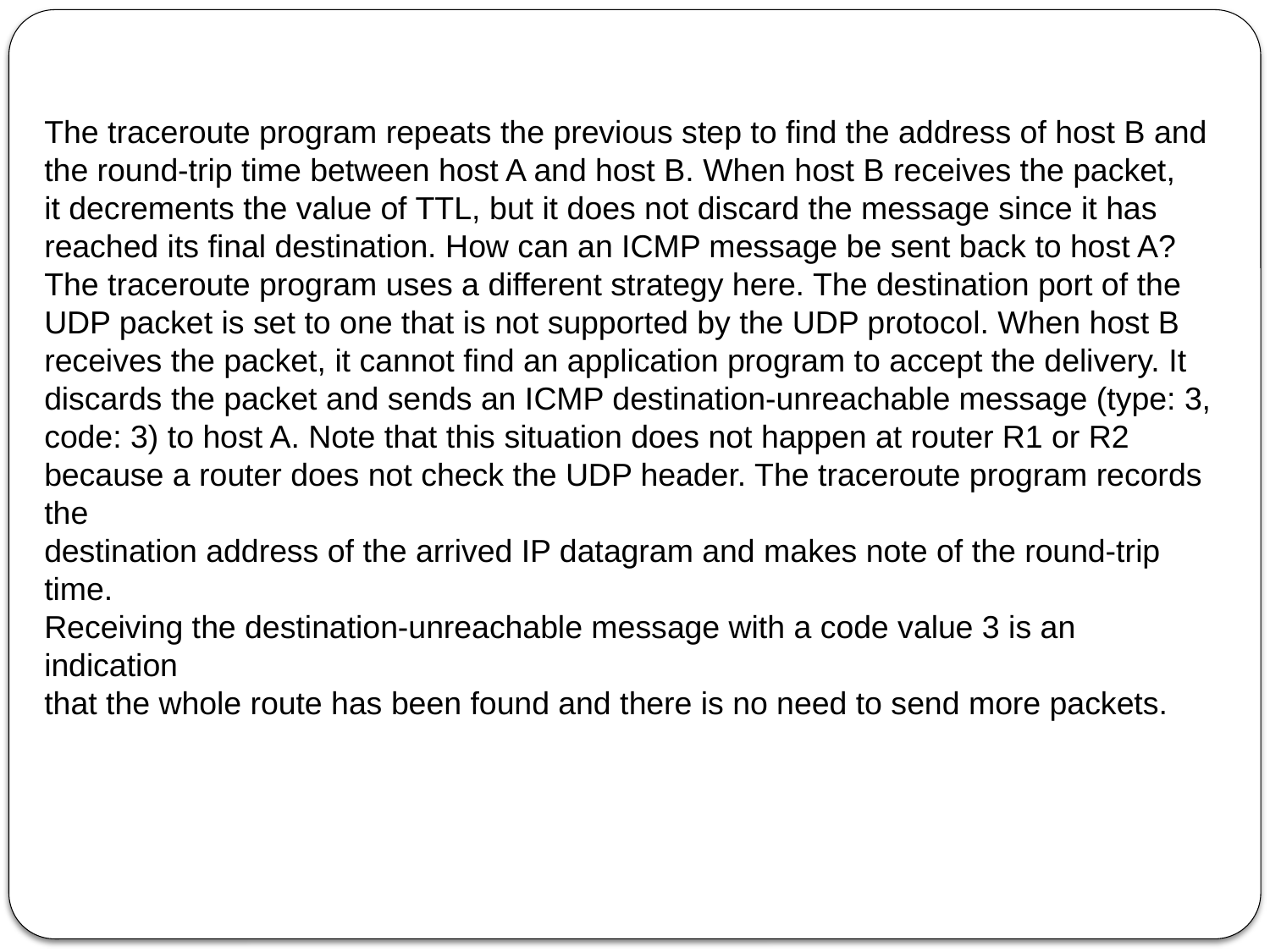

The traceroute program repeats the previous step to find the address of host B and
the round-trip time between host A and host B. When host B receives the packet,
it decrements the value of TTL, but it does not discard the message since it has
reached its final destination. How can an ICMP message be sent back to host A?
The traceroute program uses a different strategy here. The destination port of the
UDP packet is set to one that is not supported by the UDP protocol. When host B
receives the packet, it cannot find an application program to accept the delivery. It
discards the packet and sends an ICMP destination-unreachable message (type: 3,
code: 3) to host A. Note that this situation does not happen at router R1 or R2
because a router does not check the UDP header. The traceroute program records the
destination address of the arrived IP datagram and makes note of the round-trip time.
Receiving the destination-unreachable message with a code value 3 is an indication
that the whole route has been found and there is no need to send more packets.